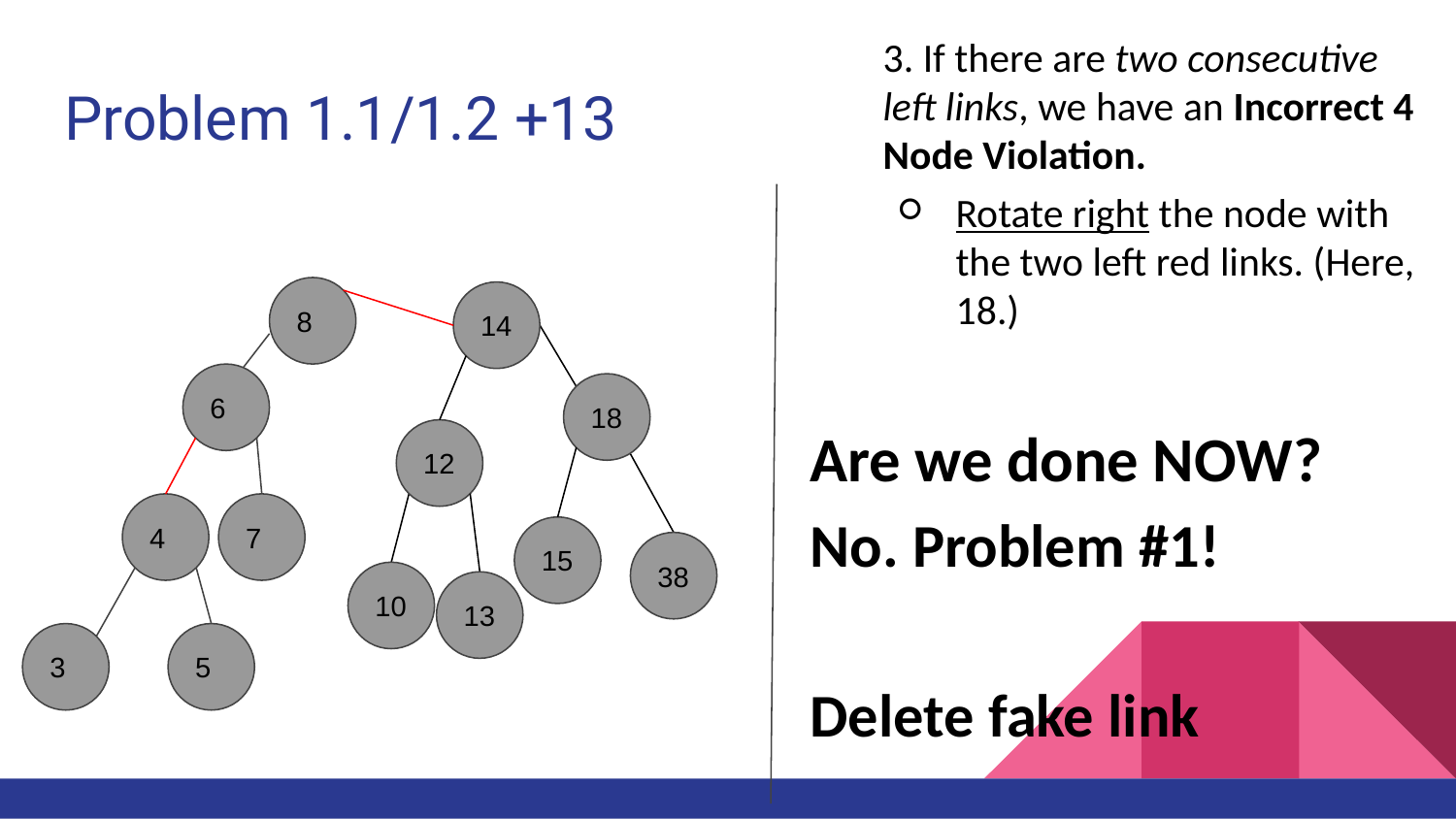

3. If there are two consecutive left links, we have an Incorrect 4 Node Violation.
Rotate right the node with the two left red links. (Here, 18.)
# Problem 1.1/1.2 +13
8
14
6
18
Are we done NOW?
No. Problem #1!

Delete fake link
12
4
7
15
38
10
13
3
5